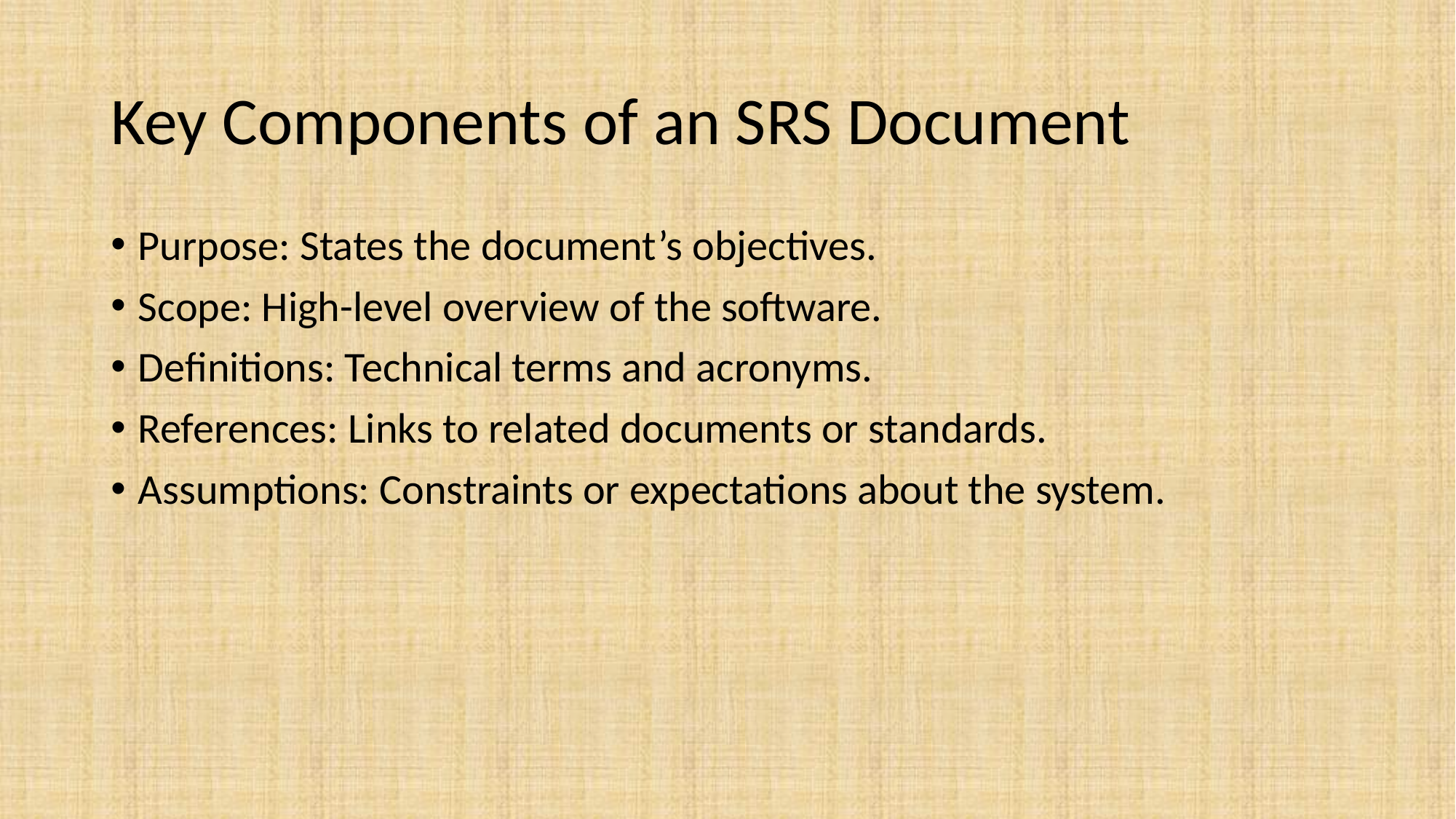

# Key Components of an SRS Document
Purpose: States the document’s objectives.
Scope: High-level overview of the software.
Definitions: Technical terms and acronyms.
References: Links to related documents or standards.
Assumptions: Constraints or expectations about the system.